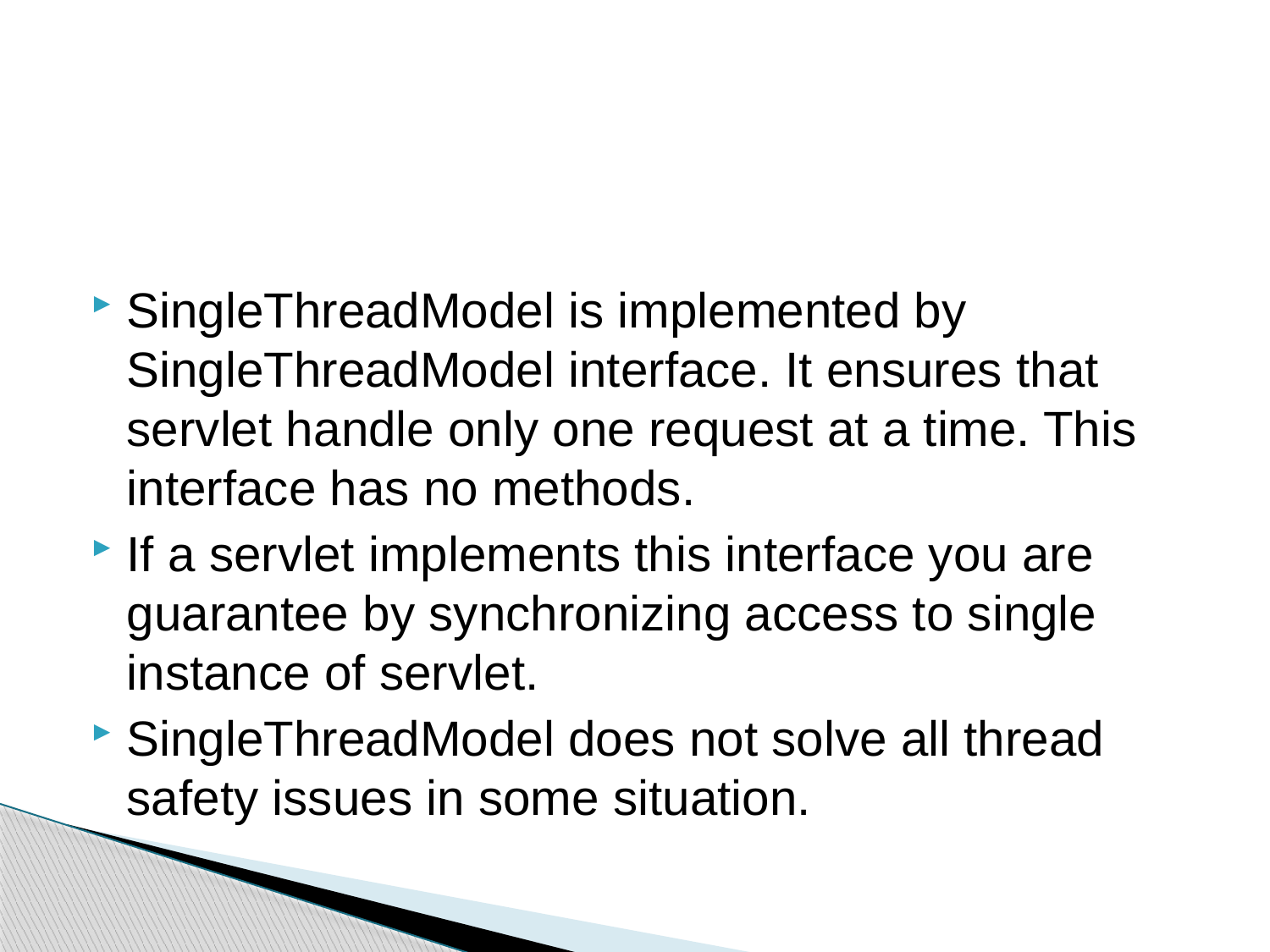

#

SingleThreadModel is implemented by SingleThreadModel interface. It ensures that servlet handle only one request at a time. This interface has no methods.
If a servlet implements this interface you are guarantee by synchronizing access to single instance of servlet.
SingleThreadModel does not solve all thread safety issues in some situation.